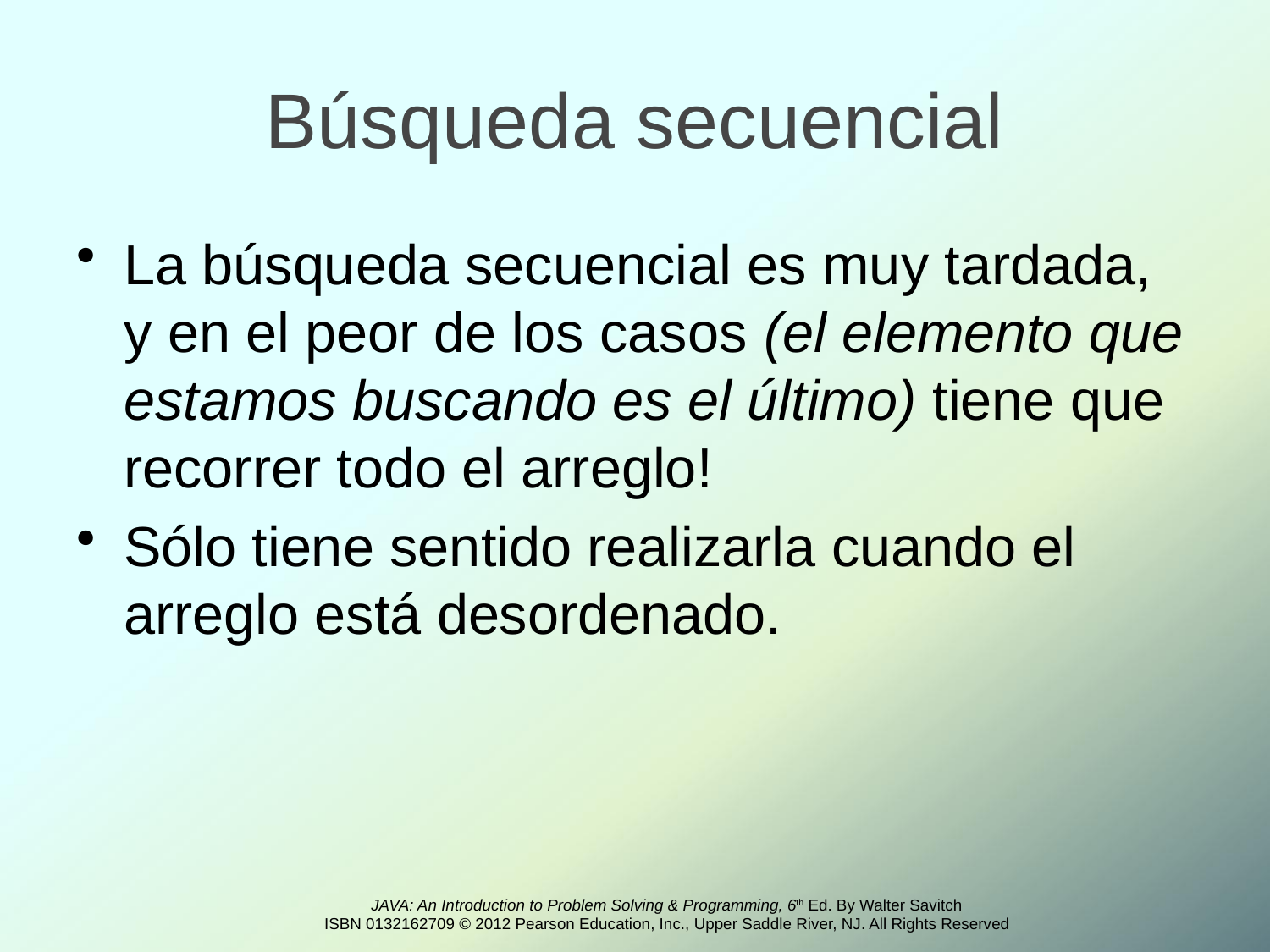

# Búsqueda secuencial
La búsqueda secuencial es muy tardada, y en el peor de los casos (el elemento que estamos buscando es el último) tiene que recorrer todo el arreglo!
Sólo tiene sentido realizarla cuando el arreglo está desordenado.